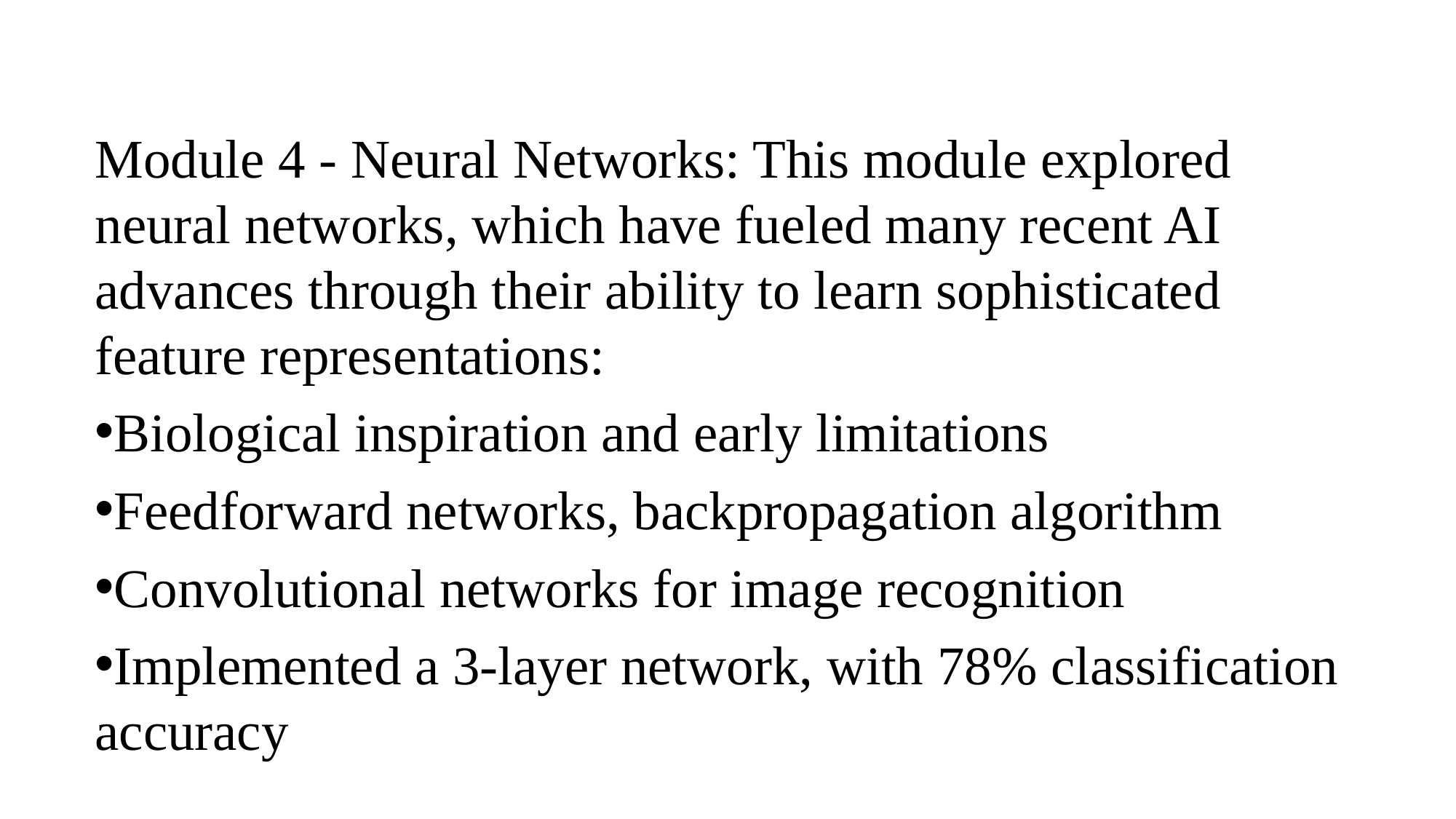

Module 4 - Neural Networks: This module explored neural networks, which have fueled many recent AI advances through their ability to learn sophisticated feature representations:
Biological inspiration and early limitations
Feedforward networks, backpropagation algorithm
Convolutional networks for image recognition
Implemented a 3-layer network, with 78% classification accuracy